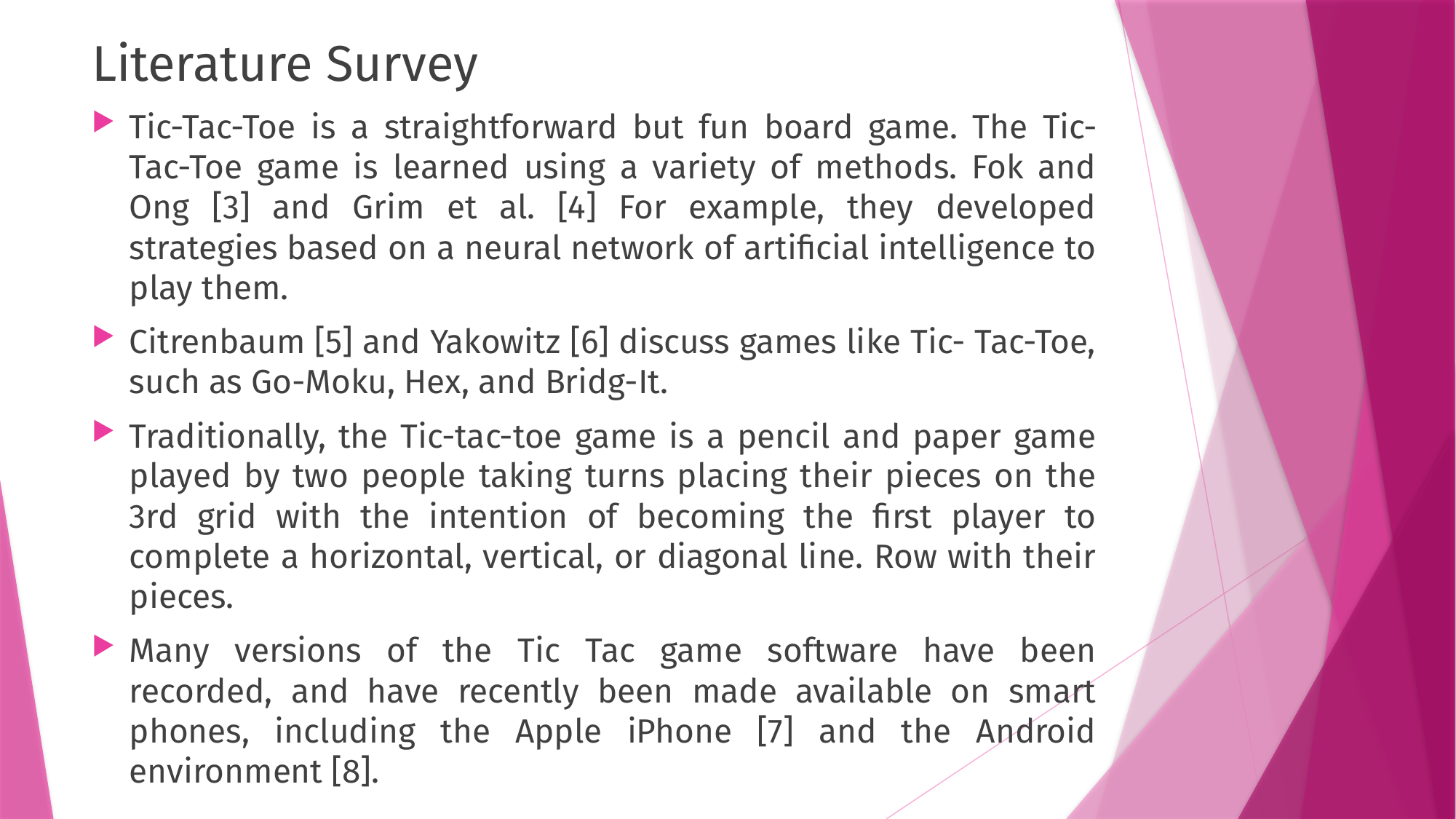

Literature Survey
Tic-Tac-Toe is a straightforward but fun board game. The Tic-Tac-Toe game is learned using a variety of methods. Fok and Ong [3] and Grim et al. [4] For example, they developed strategies based on a neural network of artificial intelligence to play them.
Citrenbaum [5] and Yakowitz [6] discuss games like Tic- Tac-Toe, such as Go-Moku, Hex, and Bridg-It.
Traditionally, the Tic-tac-toe game is a pencil and paper game played by two people taking turns placing their pieces on the 3rd grid with the intention of becoming the first player to complete a horizontal, vertical, or diagonal line. Row with their pieces.
Many versions of the Tic Tac game software have been recorded, and have recently been made available on smart phones, including the Apple iPhone [7] and the Android environment [8].